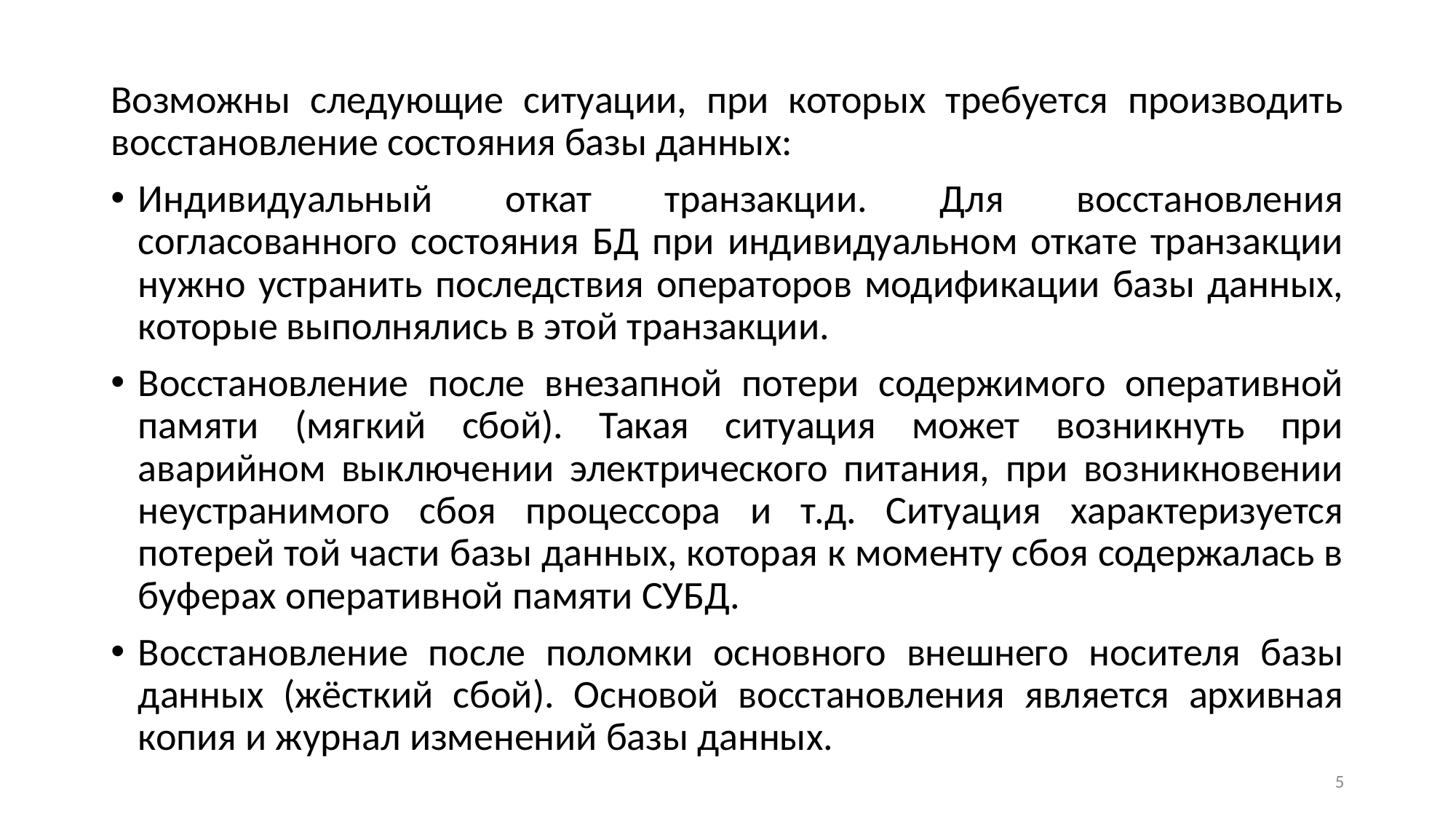

Возможны следующие ситуации, при которых требуется производить восстановление состояния базы данных:
Индивидуальный откат транзакции. Для восстановления согласованного состояния БД при индивидуальном откате транзакции нужно устранить последствия операторов модификации базы данных, которые выполнялись в этой транзакции.
Восстановление после внезапной потери содержимого оперативной памяти (мягкий сбой). Такая ситуация может возникнуть при аварийном выключении электрического питания, при возникновении неустранимого сбоя процессора и т.д. Ситуация характеризуется потерей той части базы данных, которая к моменту сбоя содержалась в буферах оперативной памяти СУБД.
Восстановление после поломки основного внешнего носителя базы данных (жёсткий сбой). Основой восстановления является архивная копия и журнал изменений базы данных.

5